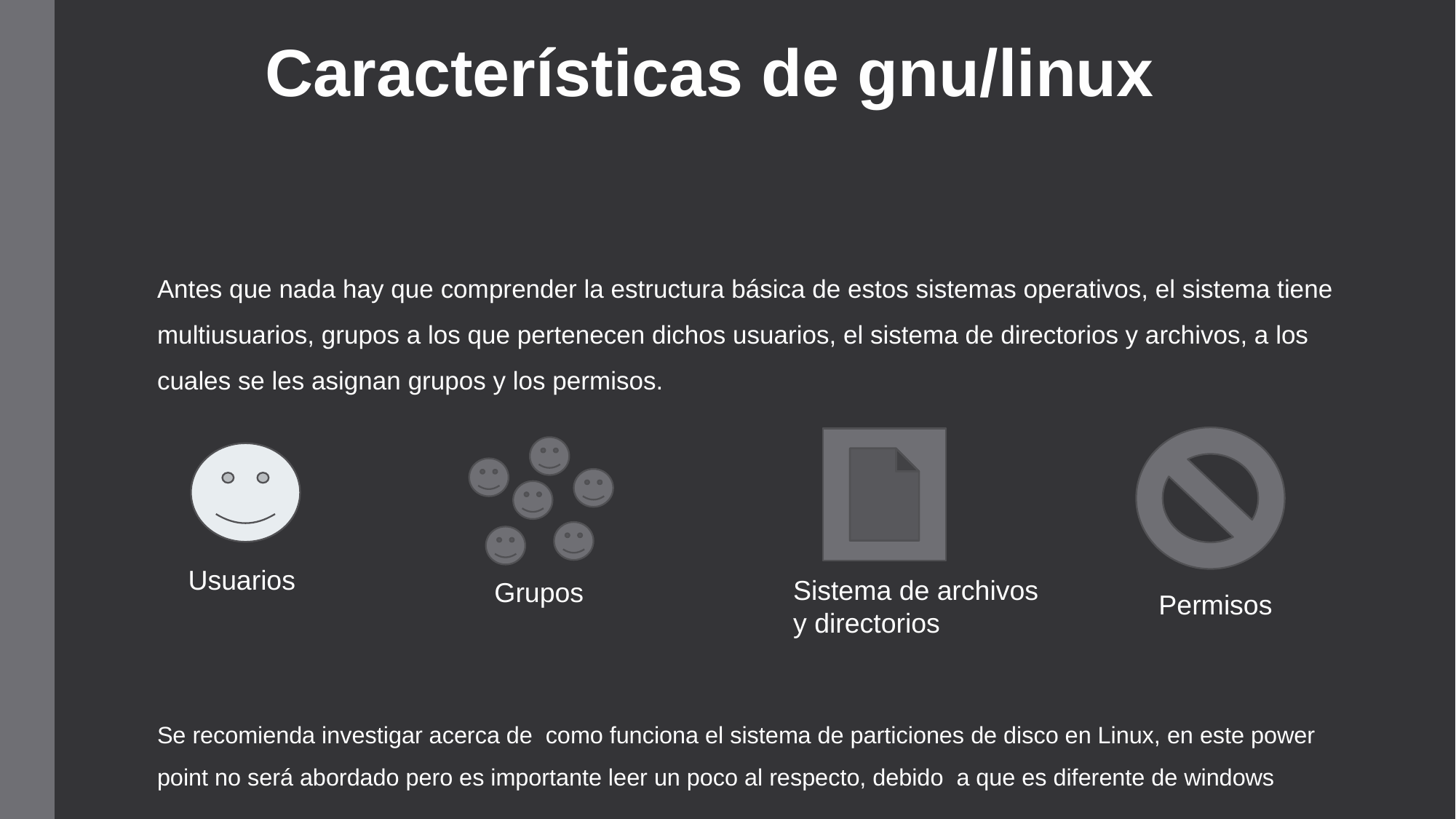

# Características de gnu/linux
Antes que nada hay que comprender la estructura básica de estos sistemas operativos, el sistema tiene multiusuarios, grupos a los que pertenecen dichos usuarios, el sistema de directorios y archivos, a los cuales se les asignan grupos y los permisos.

Usuarios
Sistema de archivos
y directorios
Grupos
Permisos
Se recomienda investigar acerca de  como funciona el sistema de particiones de disco en Linux, en este power point no será abordado pero es importante leer un poco al respecto, debido  a que es diferente de windows